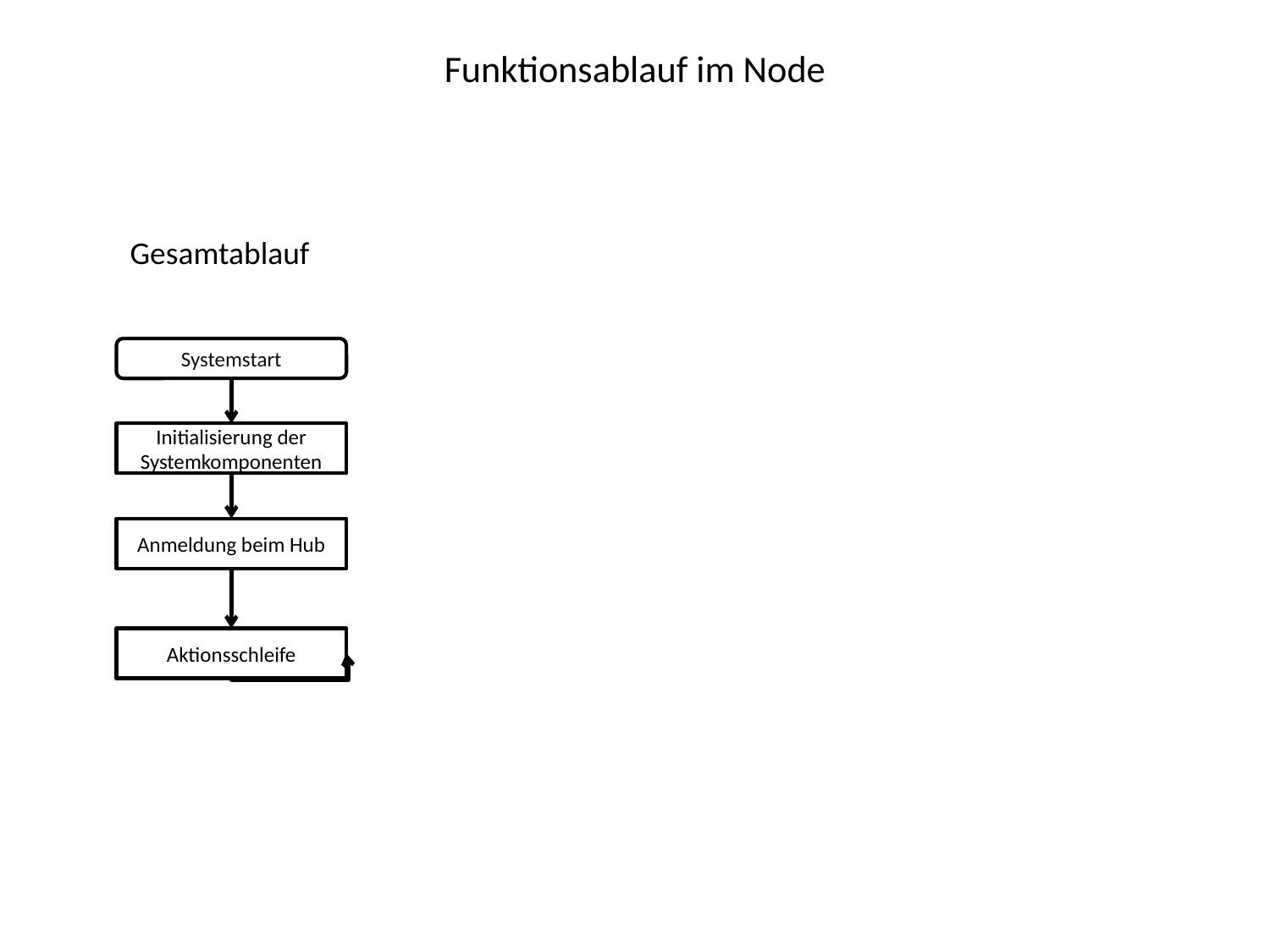

# Funktionsablauf im Node
Gesamtablauf
Systemstart
Initialisierung der Systemkomponenten
Anmeldung beim Hub
Aktionsschleife